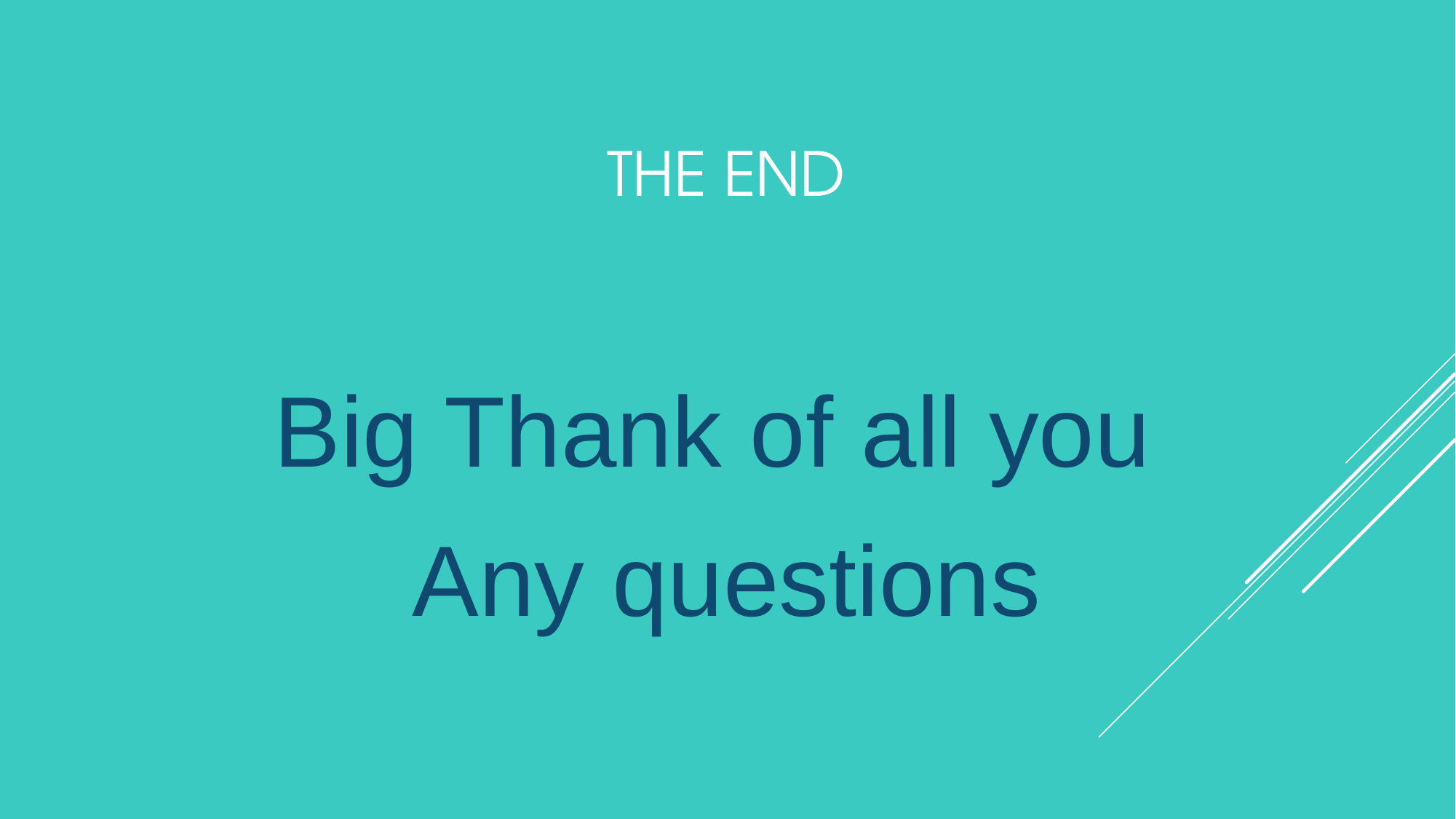

# The end
Big Thank of all you
Any questions